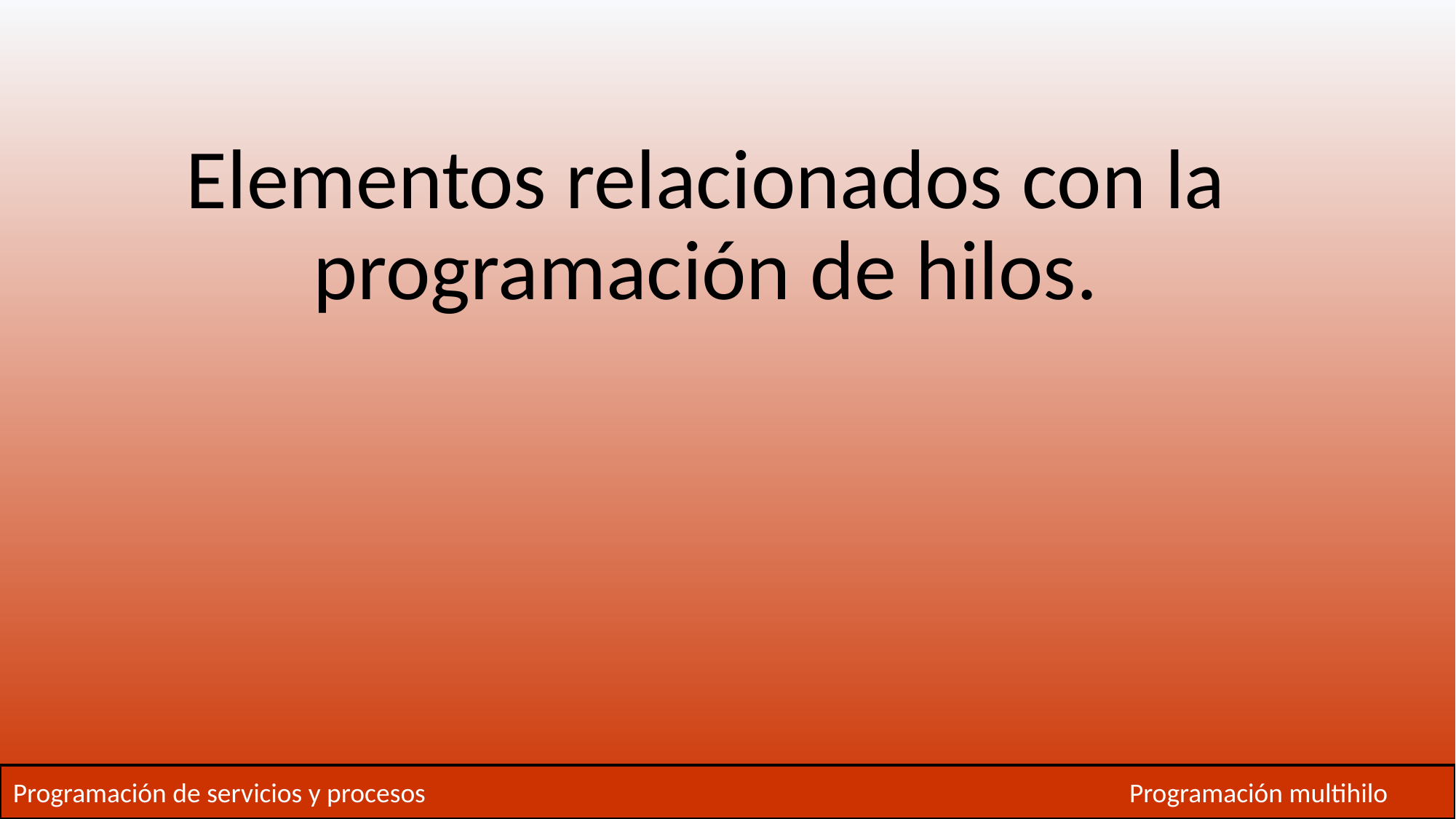

# Elementos relacionados con la programación de hilos.

Programación de servicios y procesos
Programación multihilo